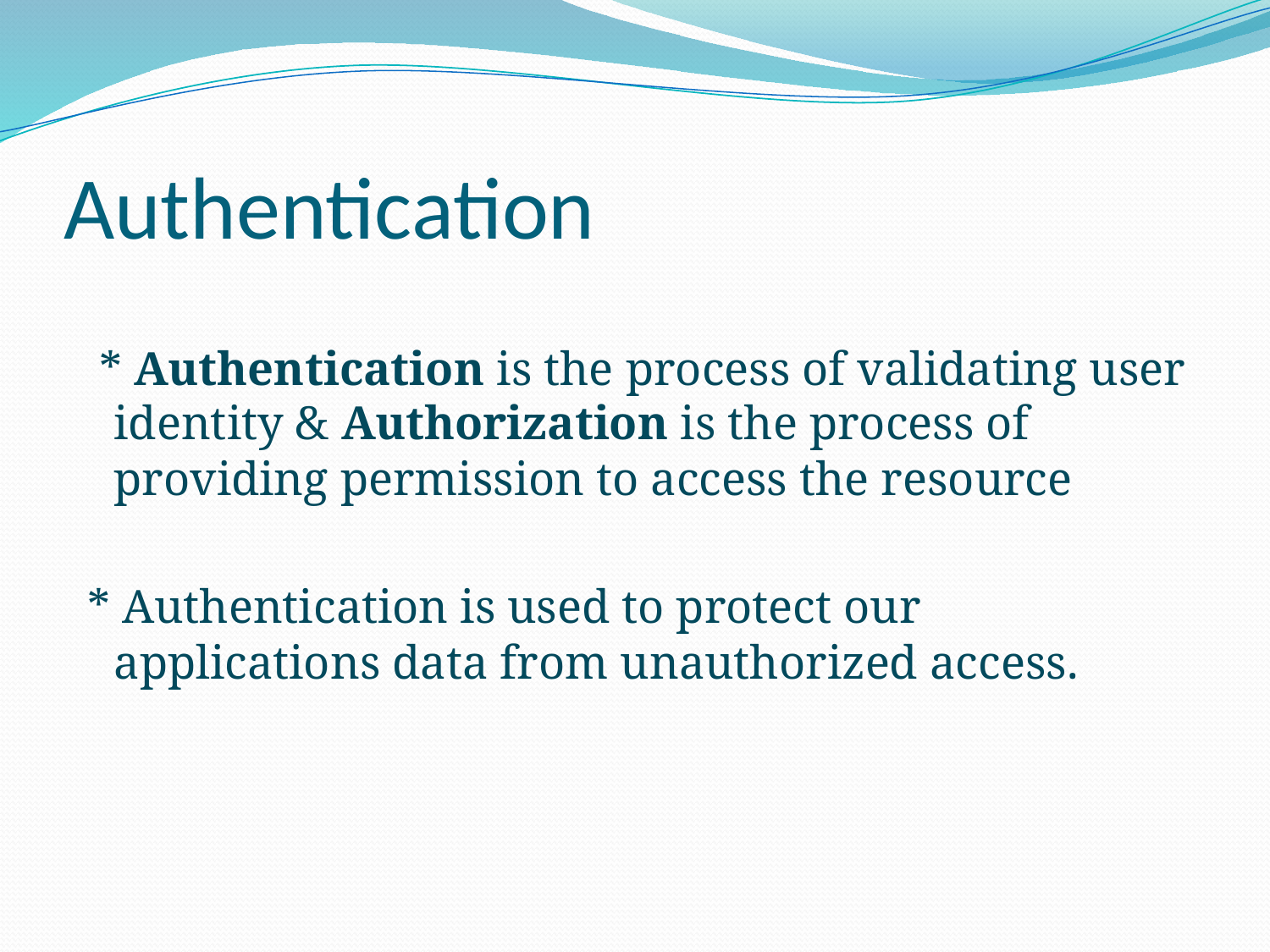

# Authentication

  * Authentication is the process of validating user identity & Authorization is the process of providing permission to access the resource

 * Authentication is used to protect our applications data from unauthorized access.